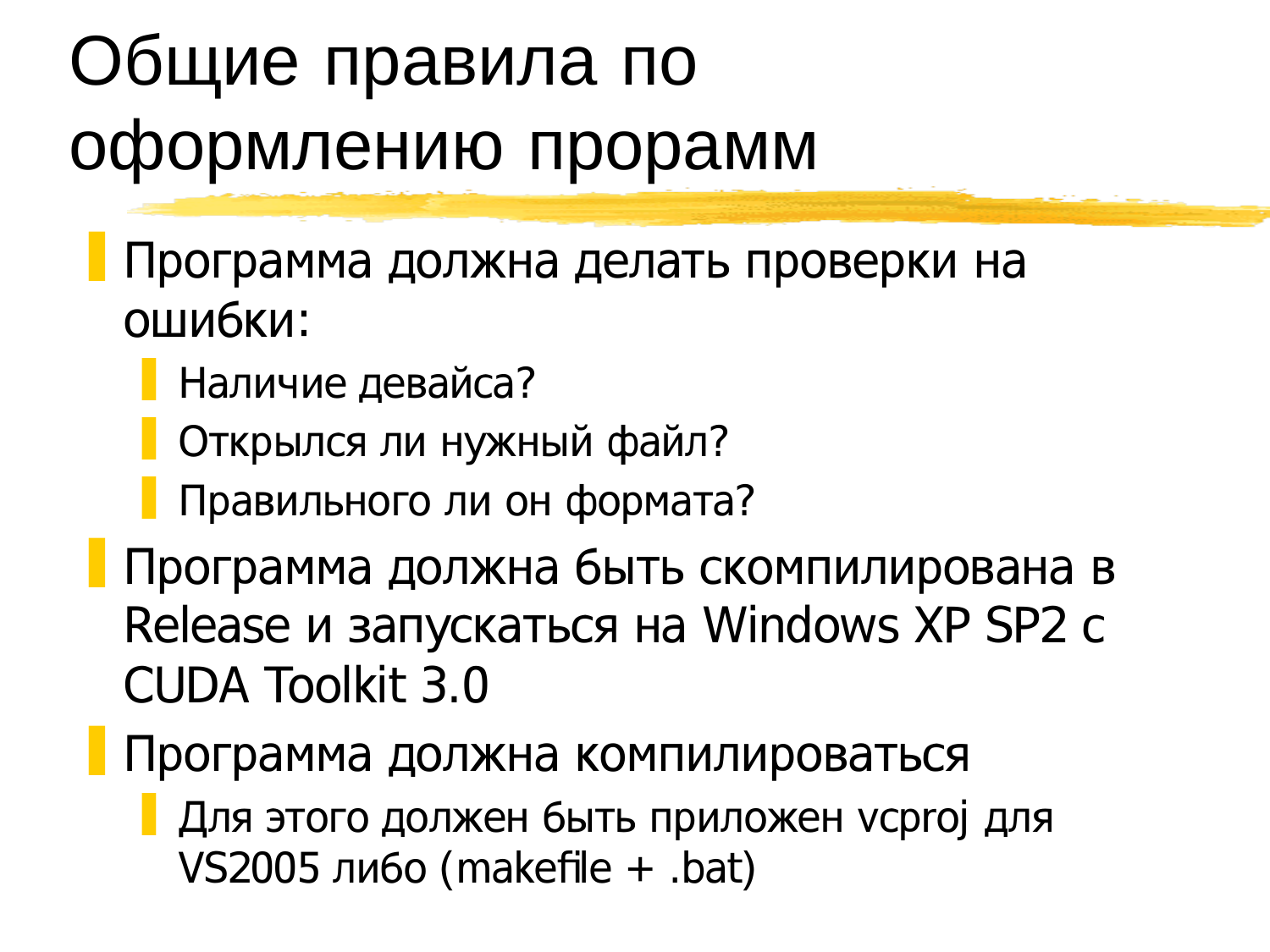

# Общие правила по оформлению прорамм
Программа должна делать проверки на ошибки:
Наличие девайса?
Открылся ли нужный файл?
Правильного ли он формата?
Программа должна быть скомпилирована в Release и запускаться на Windows XP SP2 с CUDA Toolkit 3.0
Программа должна компилироваться
Для этого должен быть приложен vcproj для VS2005 либо (makefile + .bat)